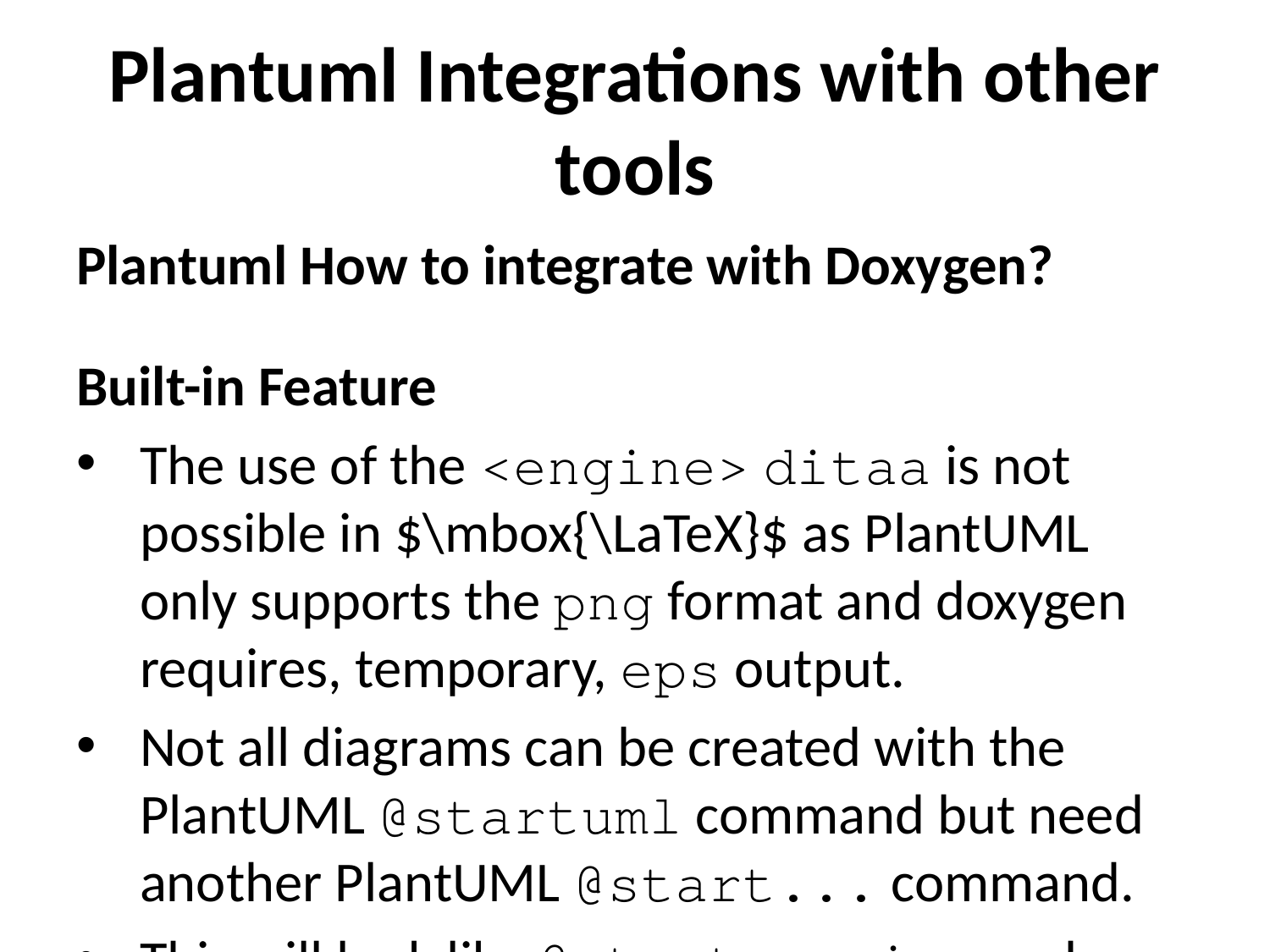

# Plantuml Integrations with other tools
Plantuml How to integrate with Doxygen?
Built-in Feature
The use of the <engine> ditaa is not possible in $\mbox{\LaTeX}$ as PlantUML only supports the png format and doxygen requires, temporary, eps output.
Not all diagrams can be created with the PlantUML @startuml command but need another PlantUML @start... command.
This will look like @start<engine> where currently supported are the following <engine>s: uml, bpm, wire, dot, ditaa, salt, math, latex, gantt, mindmap, wbs, yaml, creole, json, flow, board and git. By default the <engine> is uml. The <engine> can be specified as an option.
Also the file to write the resulting image to can be specified by means of an option, see the description of the first (optional) argument for details. Of course only one <engine> can be specified and also the filename can only be specified once.